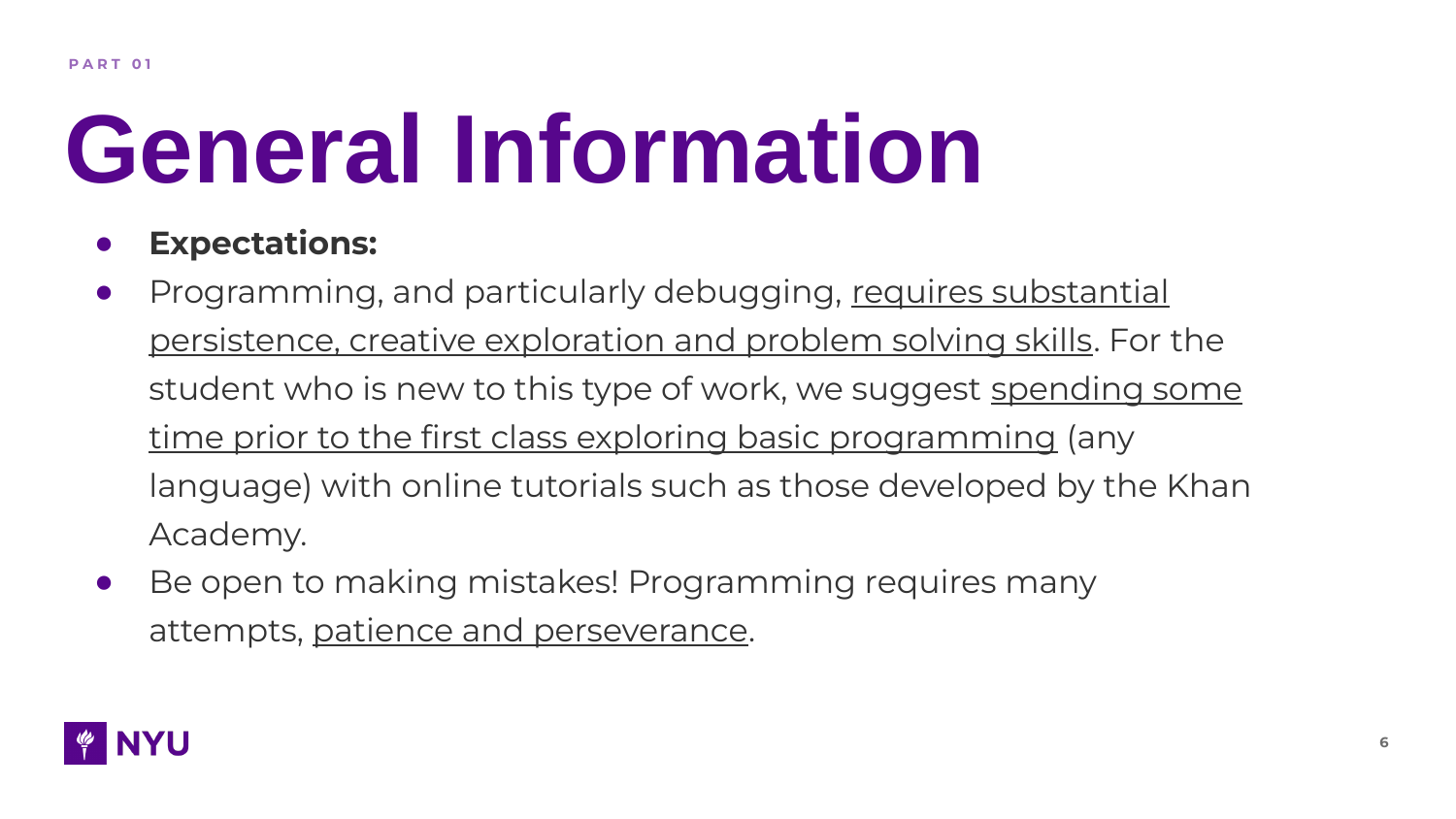

P A R T   0 1
# General Information
Expectations:
Programming, and particularly debugging, requires substantial persistence, creative exploration and problem solving skills. For the student who is new to this type of work, we suggest spending some time prior to the first class exploring basic programming (any language) with online tutorials such as those developed by the Khan Academy.
Be open to making mistakes! Programming requires many attempts, patience and perseverance.